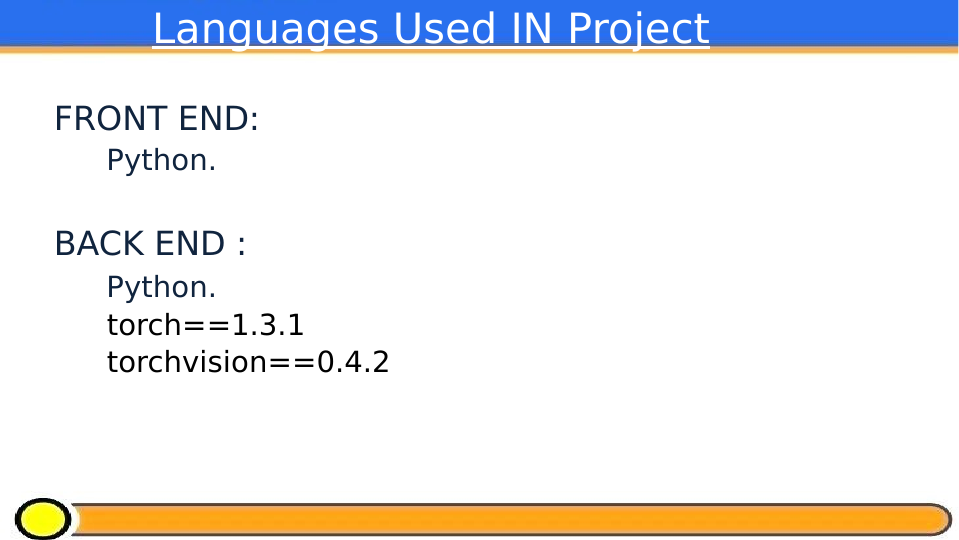

Languages Used IN Project

  FRONT END:
       Python.

  BACK END :
       Python.
        torch==1.3.1
        torchvision==0.4.2